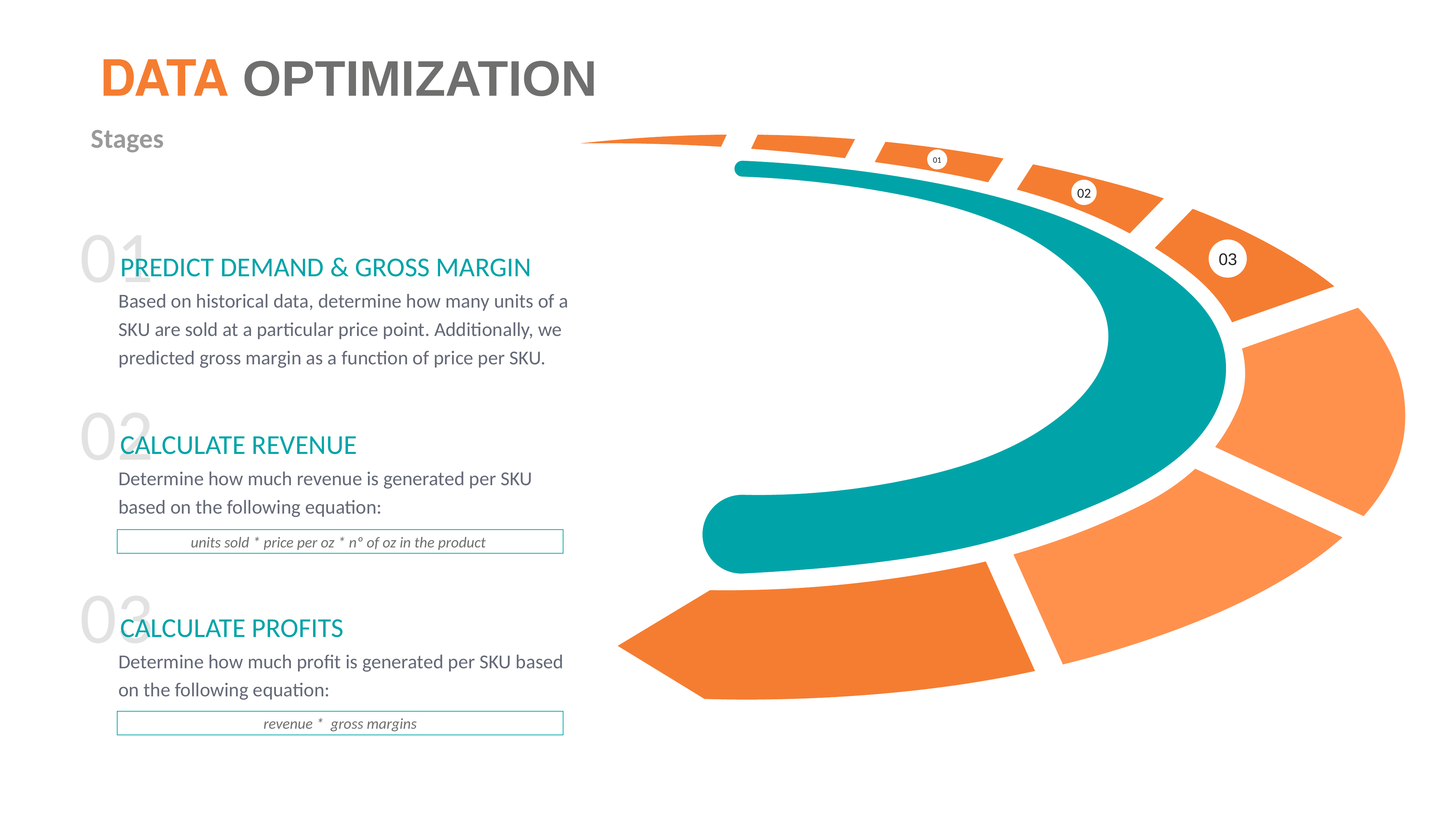

DATA OPTIMIZATION
Stages

01

02
01
Predict DEMAND & Gross Margin
Based on historical data, determine how many units of a SKU are sold at a particular price point. Additionally, we predicted gross margin as a function of price per SKU.

03

02
Calculate revenue
Determine how much revenue is generated per SKU based on the following equation:

units sold * price per oz * nº of oz in the product

03
Calculate Profits
Determine how much profit is generated per SKU based on the following equation:

revenue *  gross margins